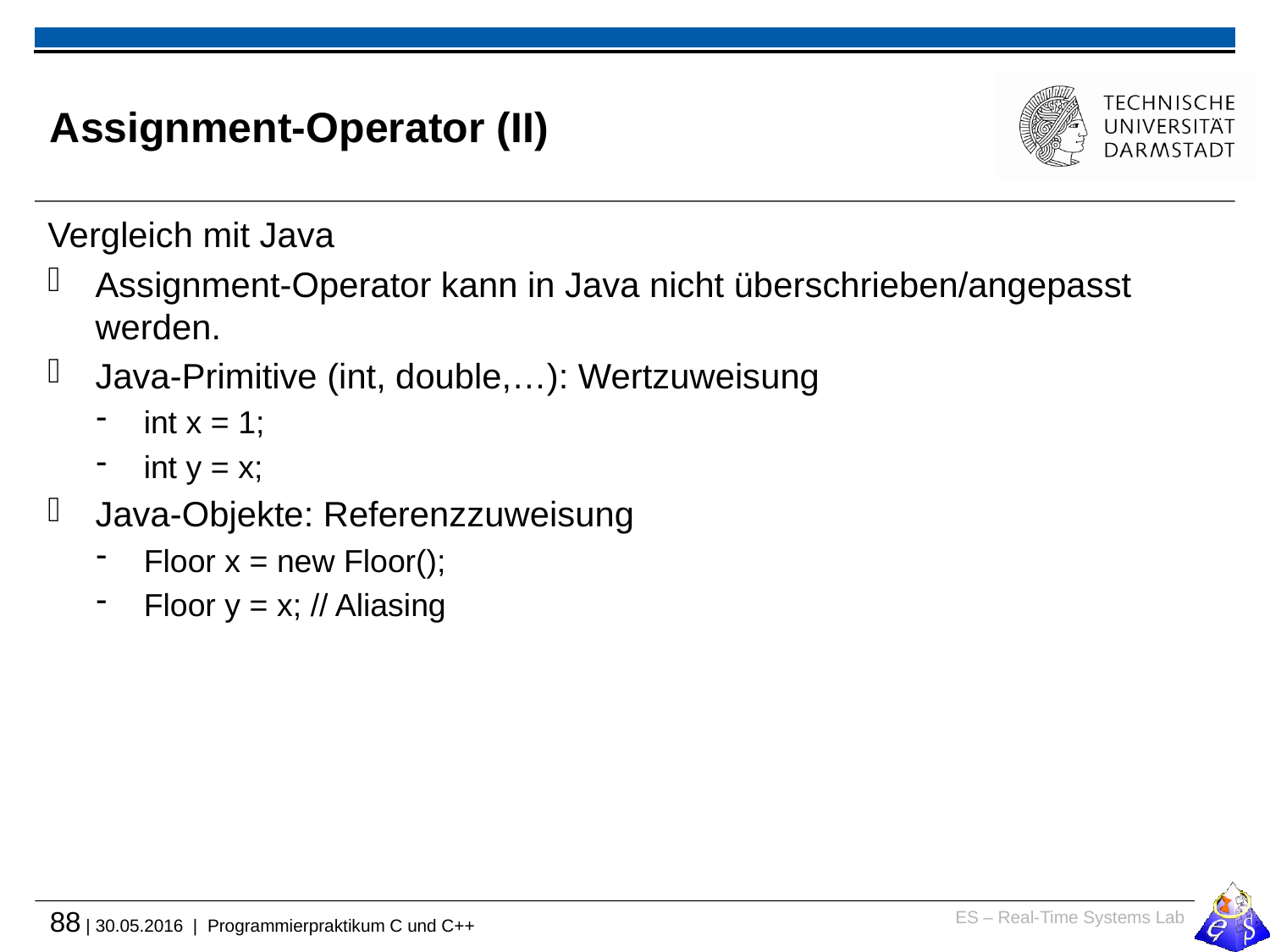

# Assignment-Operator (II)
Vergleich mit Java
Assignment-Operator kann in Java nicht überschrieben/angepasst werden.
Java-Primitive (int, double,…): Wertzuweisung
int x = 1;
int y = x;
Java-Objekte: Referenzzuweisung
Floor x = new Floor();
Floor y = x; // Aliasing